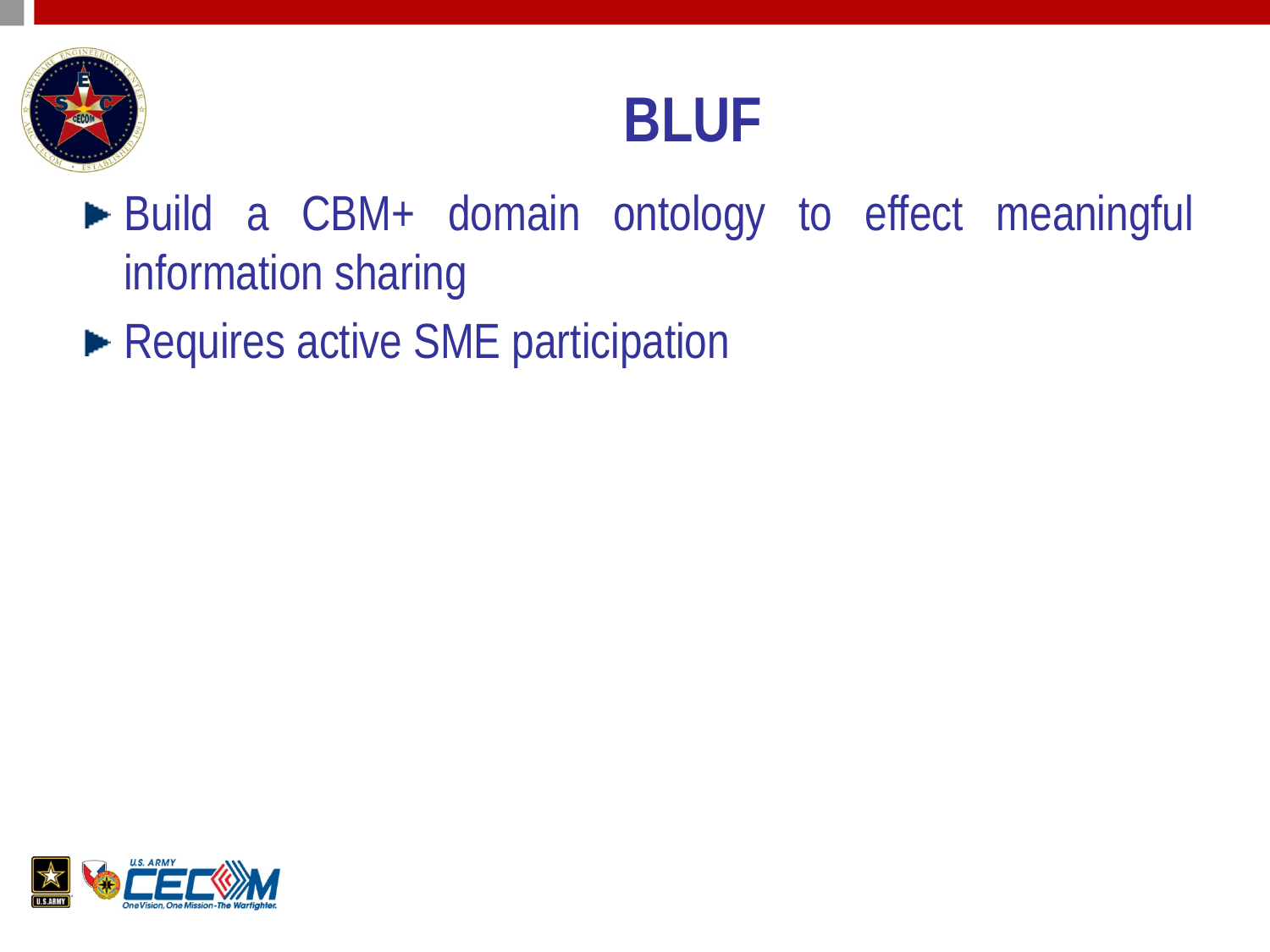

# BLUF
Build a CBM+ domain ontology to effect meaningful information sharing
Requires active SME participation